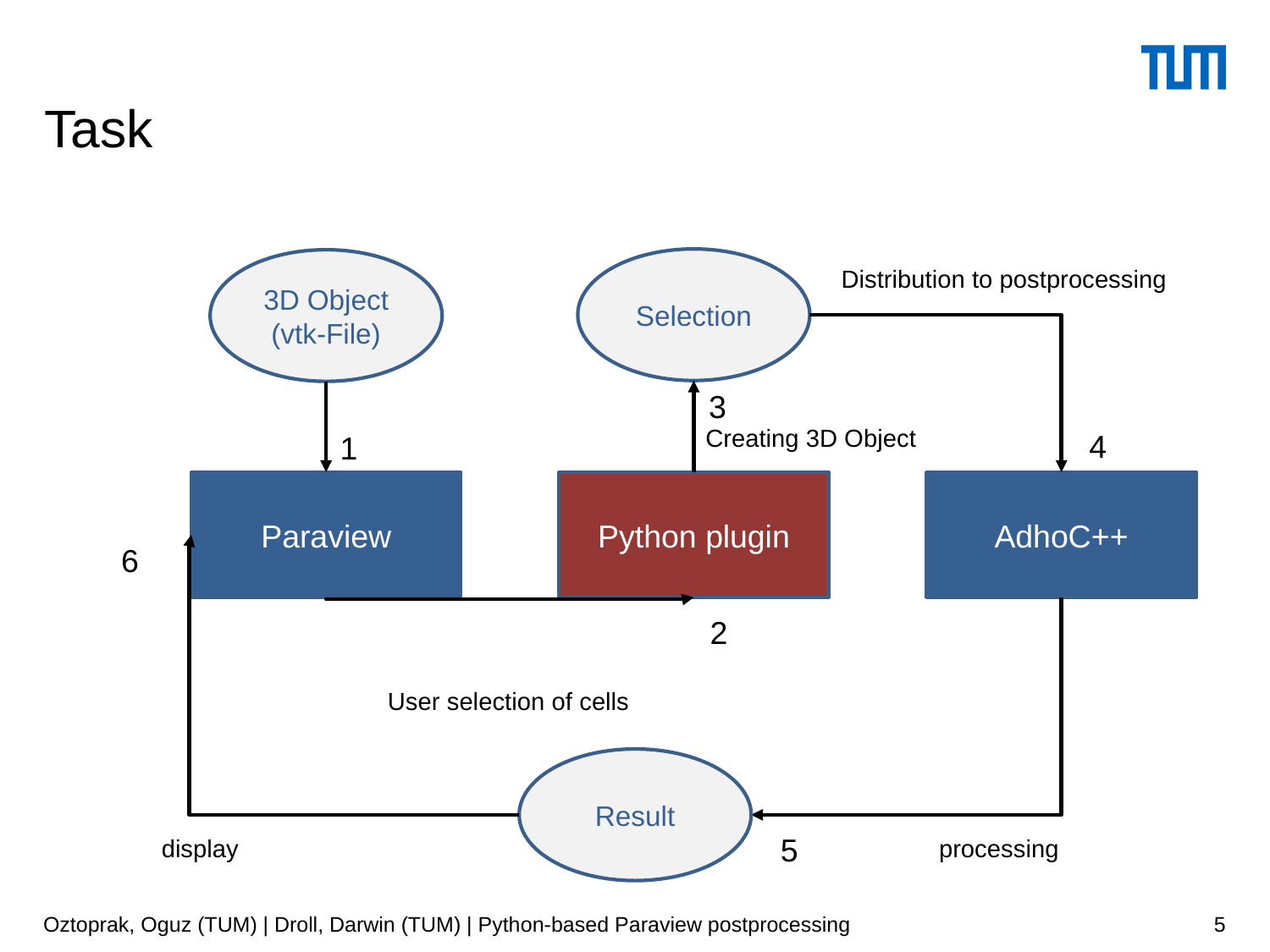

Task
Selection
3D Object
(vtk-File)
Distribution to postprocessing
3
Creating 3D Object
4
1
Paraview
Python plugin
AdhoC++
6
2
User selection of cells
Result
5
display
processing
Oztoprak, Oguz (TUM) | Droll, Darwin (TUM) | Python-based Paraview postprocessing
5